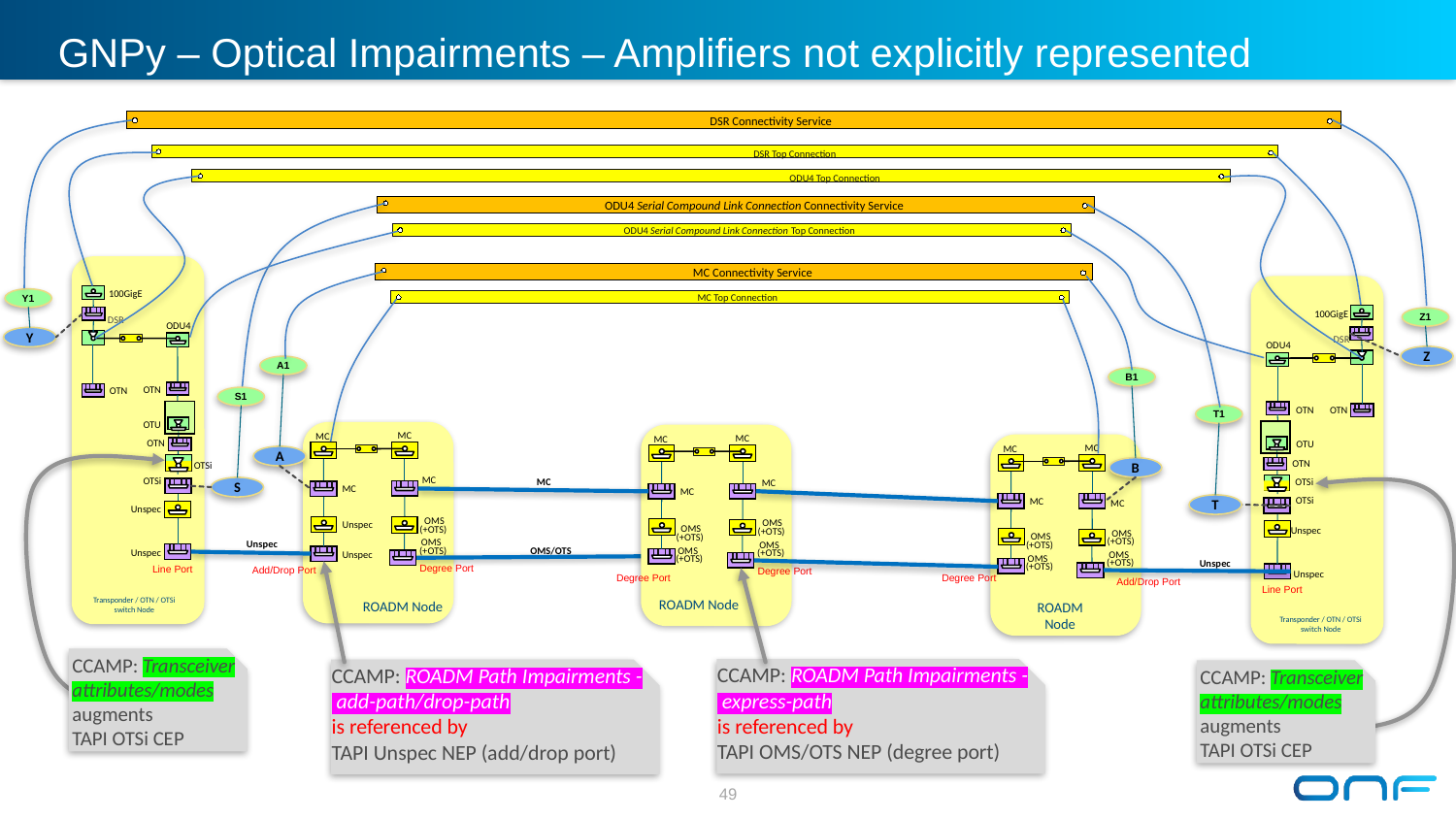

# GNPy – Optical Impairments – Amplifiers not explicitly represented
DSR Connectivity Service

DSR Top Connection

ODU4 Top Connection

ODU4 Serial Compound Link Connection Connectivity Service

ODU4 Serial Compound Link Connection Top Connection

MC Connectivity Service

 100GigE

 DSR
 ODU4

 OTN
 OTN

 OTU
 OTN

 OTSi
 OTSi

Unspec

Unspec
Line Port
Transponder / OTN / OTSi switch Node
MC Top Connection

 100GigE
Y1

Z1
 DSR
 ODU4
Y

Z
A1
B1
B

 OTN
 OTN

S1

T1

 OTU

MC
 MC
MC
 MC

 OTN

MC

 MC

A

 OTSi
 MC
 OTSi
MC
 MC
S

 MC

 MC

T
 MC
 MC

Unspec
 OMS

 OMS
Unspec

 OMS
 (+OTS)
 (+OTS)
 OMS

 OMS
 (+OTS)
 (+OTS)
 OMS
 Unspec
 (+OTS)
 OMS
 OMS

 (+OTS)
OMS/OTS
Unspec

 (+OTS)
Unspec
 OMS

 (+OTS)
 OMS

Degree Port
Line Port
 (+OTS)
Add/Drop Port
Degree Port
 Unspec

 (+OTS)

Degree Port
Degree Port
Add/Drop Port
Transponder / OTN / OTSi switch Node
ROADM Node
ROADM Node
ROADM Node
CCAMP: Transceiver attributes/modes
augments
TAPI OTSi CEP

CCAMP: ROADM Path Impairments -  express-path
is referenced by
TAPI OMS/OTS NEP (degree port)
CCAMP: ROADM Path Impairments -  add-path/drop-path
is referenced by
TAPI Unspec NEP (add/drop port)
CCAMP: Transceiver attributes/modes
augments
TAPI OTSi CEP

49